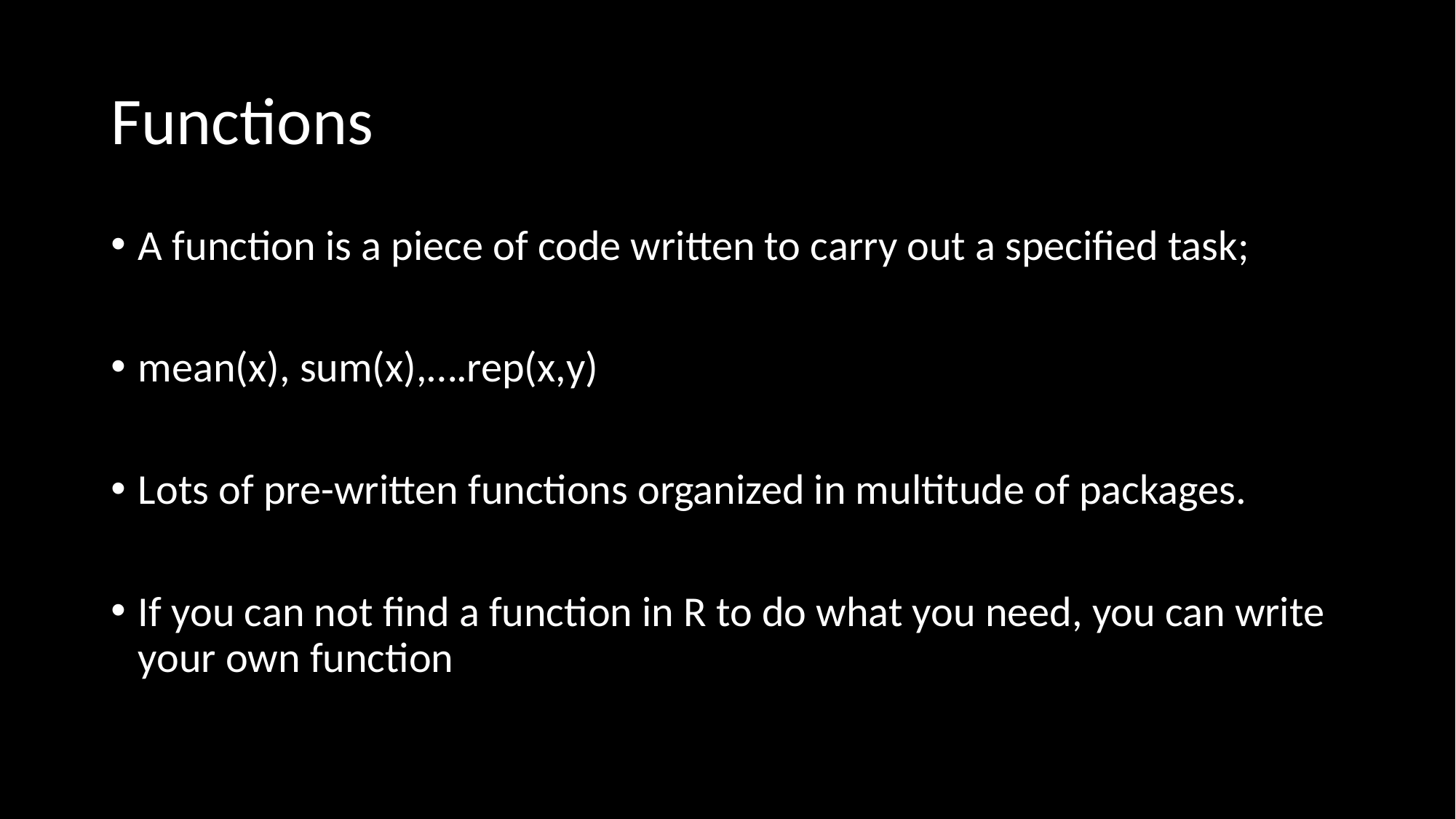

# Functions
A function is a piece of code written to carry out a specified task;

mean(x), sum(x),….rep(x,y)

Lots of pre-written functions organized in multitude of packages.

If you can not find a function in R to do what you need, you can write your own function